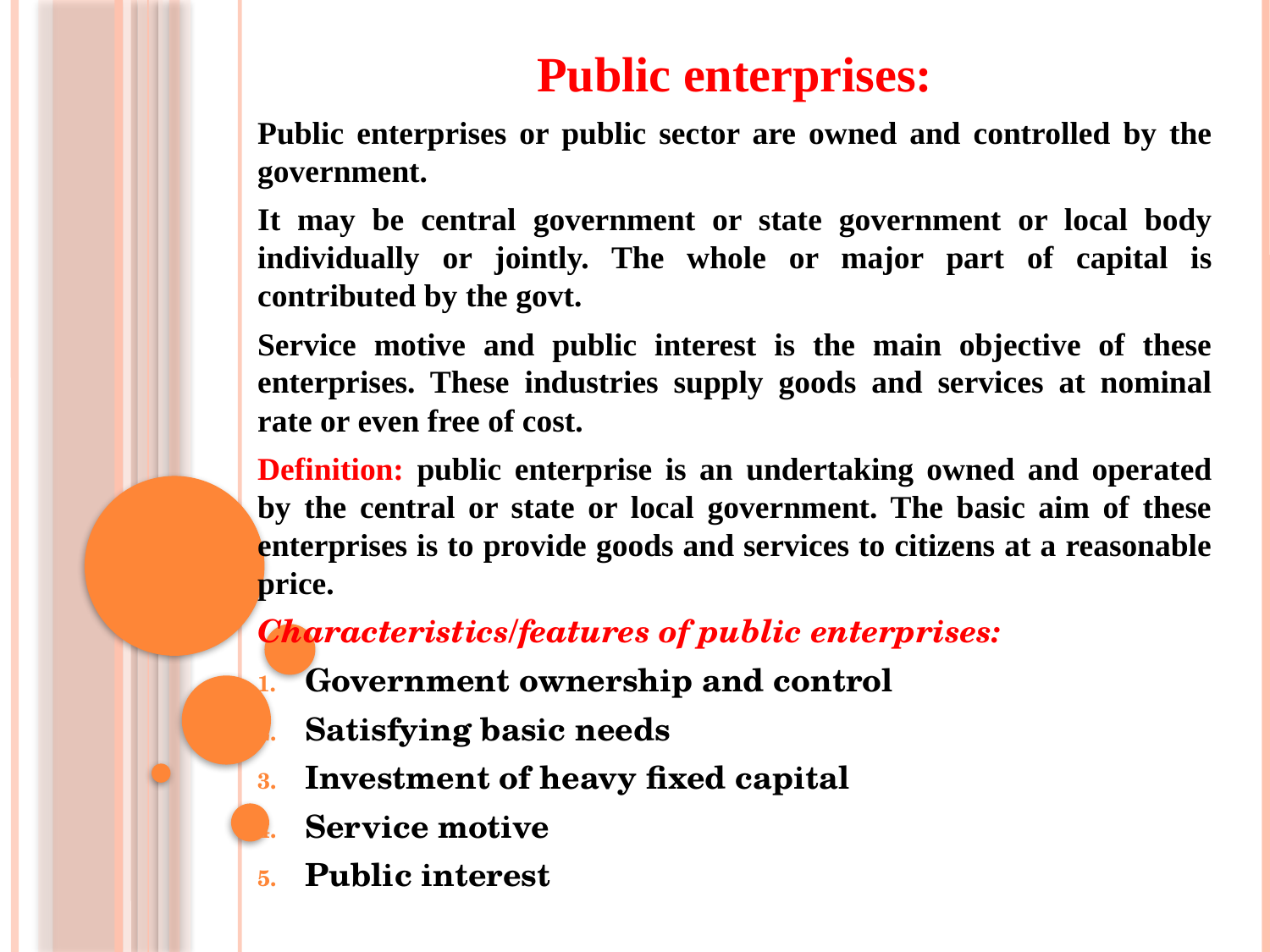

Public enterprises:
Public enterprises or public sector are owned and controlled by the government.
It may be central government or state government or local body individually or jointly. The whole or major part of capital is contributed by the govt.
Service motive and public interest is the main objective of these enterprises. These industries supply goods and services at nominal rate or even free of cost.
Definition: public enterprise is an undertaking owned and operated by the central or state or local government. The basic aim of these enterprises is to provide goods and services to citizens at a reasonable price.
Characteristics/features of public enterprises:
Government ownership and control
Satisfying basic needs
Investment of heavy fixed capital
Service motive
Public interest